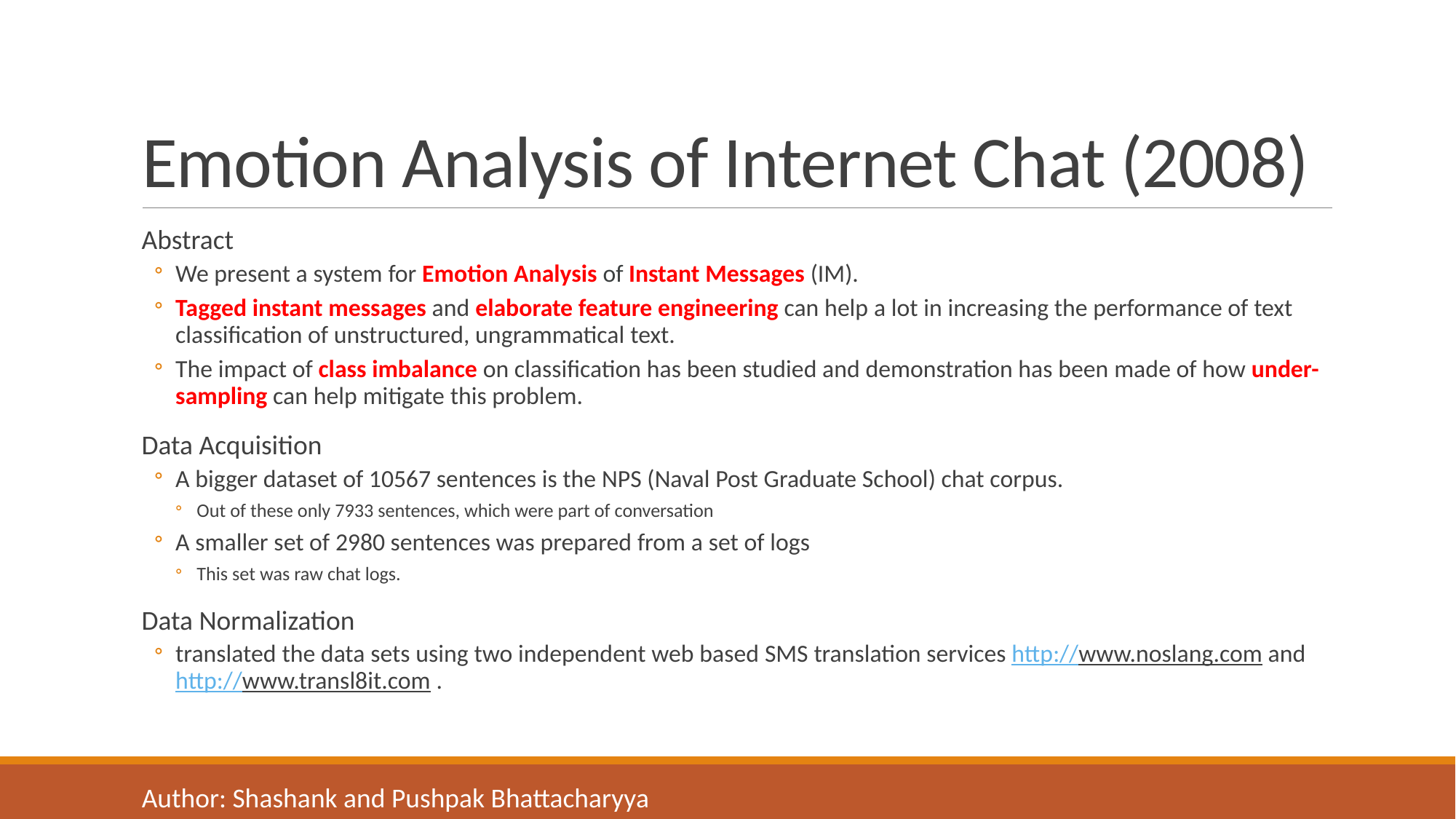

# Emotion Analysis of Internet Chat (2008)
Abstract
We present a system for Emotion Analysis of Instant Messages (IM).
Tagged instant messages and elaborate feature engineering can help a lot in increasing the performance of text classification of unstructured, ungrammatical text.
The impact of class imbalance on classification has been studied and demonstration has been made of how under-sampling can help mitigate this problem.
Data Acquisition
A bigger dataset of 10567 sentences is the NPS (Naval Post Graduate School) chat corpus.
Out of these only 7933 sentences, which were part of conversation
A smaller set of 2980 sentences was prepared from a set of logs
This set was raw chat logs.
Data Normalization
translated the data sets using two independent web based SMS translation services http://www.noslang.com and http://www.transl8it.com .

Author: Shashank and Pushpak Bhattacharyya